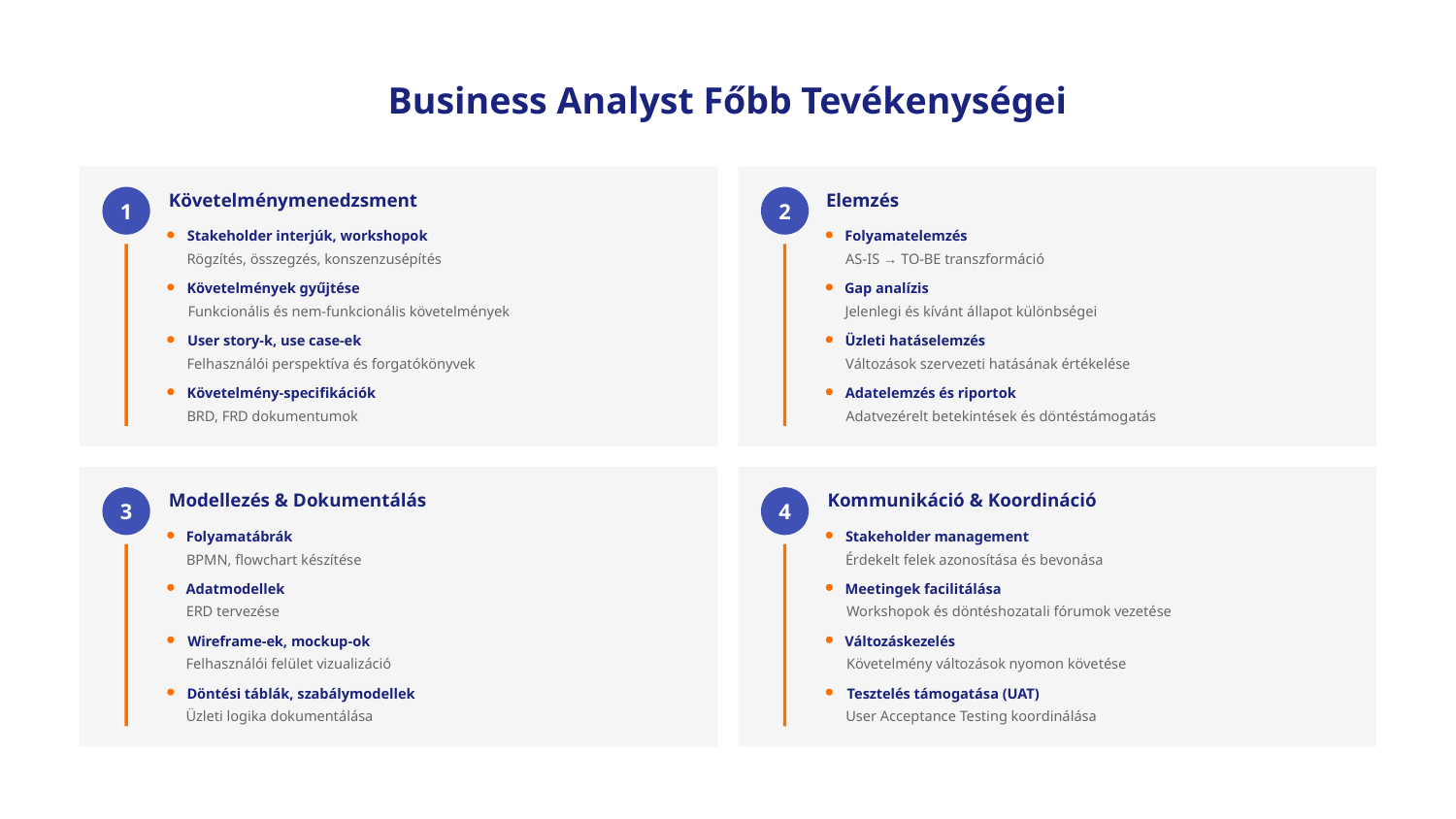

Business Analyst Főbb Tevékenységei

Követelménymenedzsment
Elemzés
1
2
Stakeholder interjúk, workshopok
Folyamatelemzés

Rögzítés, összegzés, konszenzusépítés
AS-IS → TO-BE transzformáció
Követelmények gyűjtése
Gap analízis

Funkcionális és nem-funkcionális követelmények
Jelenlegi és kívánt állapot különbségei
User story-k, use case-ek
Üzleti hatáselemzés

Felhasználói perspektíva és forgatókönyvek
Változások szervezeti hatásának értékelése
Követelmény-specifikációk
Adatelemzés és riportok

BRD, FRD dokumentumok
Adatvezérelt betekintések és döntéstámogatás

Modellezés & Dokumentálás
Kommunikáció & Koordináció
3
4
Folyamatábrák
Stakeholder management

BPMN, flowchart készítése
Érdekelt felek azonosítása és bevonása
Adatmodellek
Meetingek facilitálása

ERD tervezése
Workshopok és döntéshozatali fórumok vezetése
Wireframe-ek, mockup-ok
Változáskezelés

Felhasználói felület vizualizáció
Követelmény változások nyomon követése
Döntési táblák, szabálymodellek
Tesztelés támogatása (UAT)

Üzleti logika dokumentálása
User Acceptance Testing koordinálása